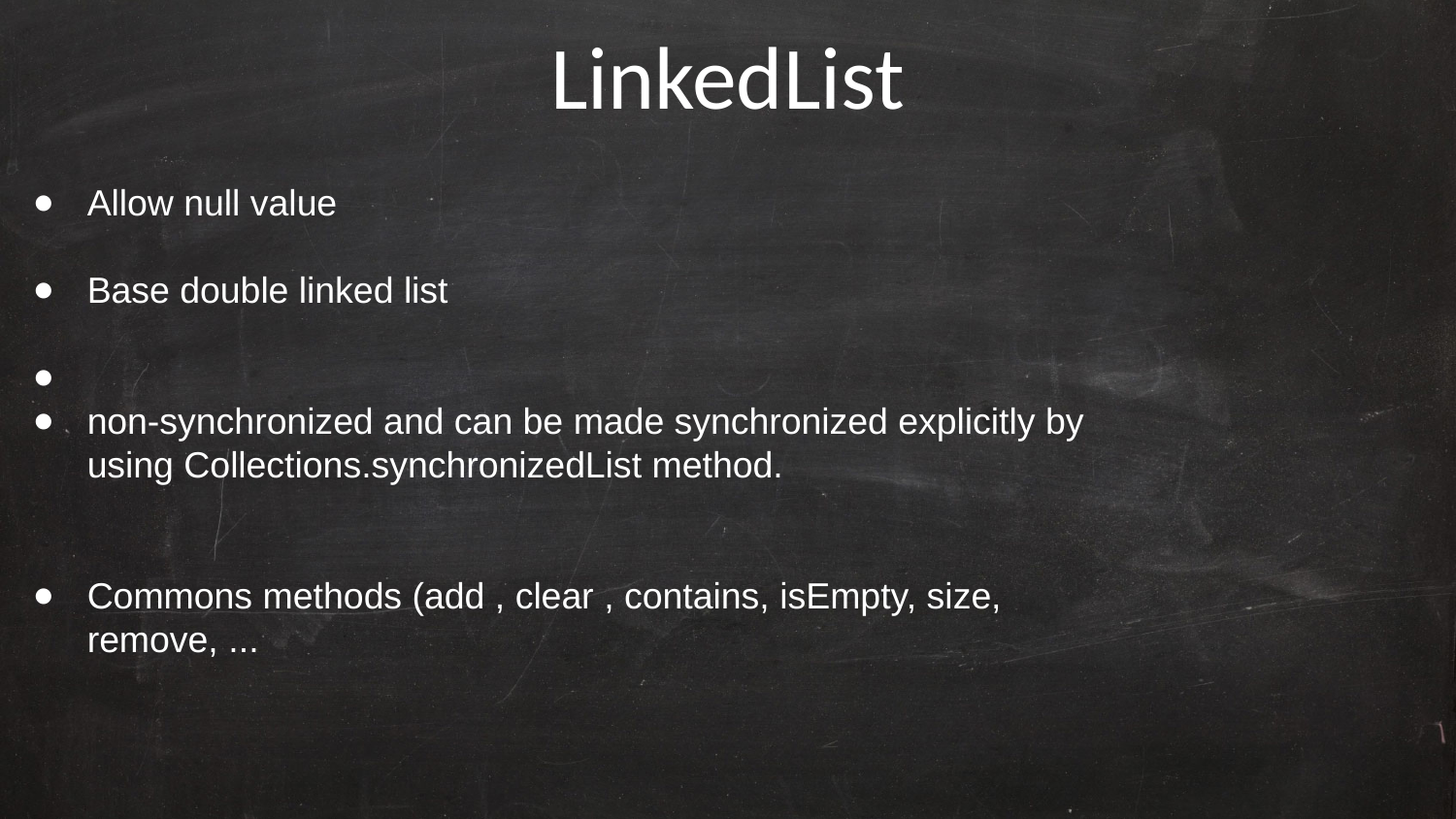

LinkedList
Allow null value

Base double linked list

non-synchronized and can be made synchronized explicitly by using Collections.synchronizedList method.

Commons methods (add , clear , contains, isEmpty, size, remove, ...